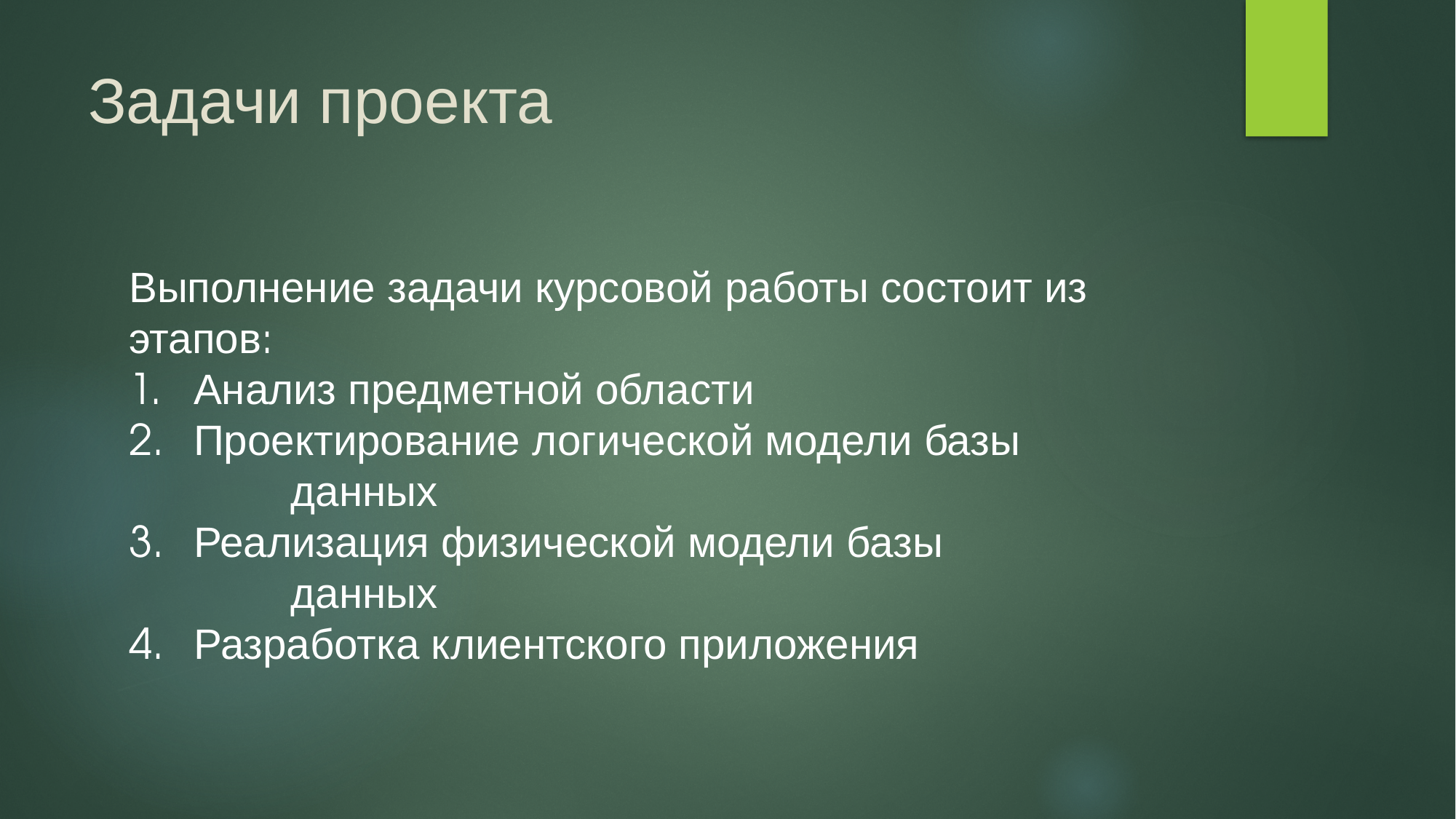

# Задачи проекта
Выполнение задачи курсовой работы состоит из этапов:
  Анализ предметной области
  Проектирование логической модели базы     	 данных
  Реализация физической модели базы      		 данных
  Разработка клиентского приложения